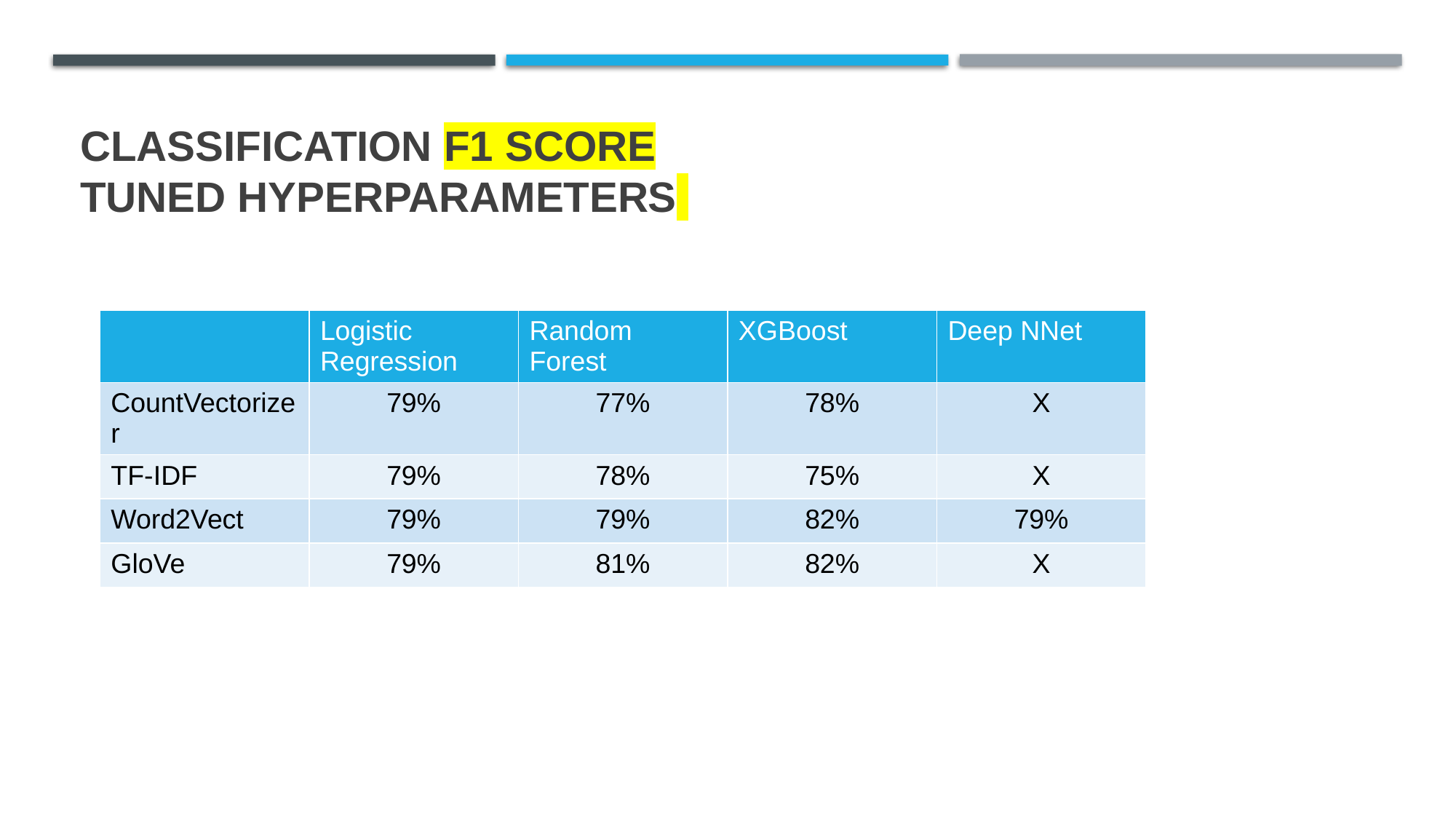

# Classification F1 score Tuned Hyperparameters
|  | Logistic Regression | Random Forest | XGBoost | Deep NNet |
| --- | --- | --- | --- | --- |
| CountVectorizer | 79% | 77% | 78% | X |
| TF-IDF | 79% | 78% | 75% | X |
| Word2Vect | 79% | 79% | 82% | 79% |
| GloVe | 79% | 81% | 82% | X |